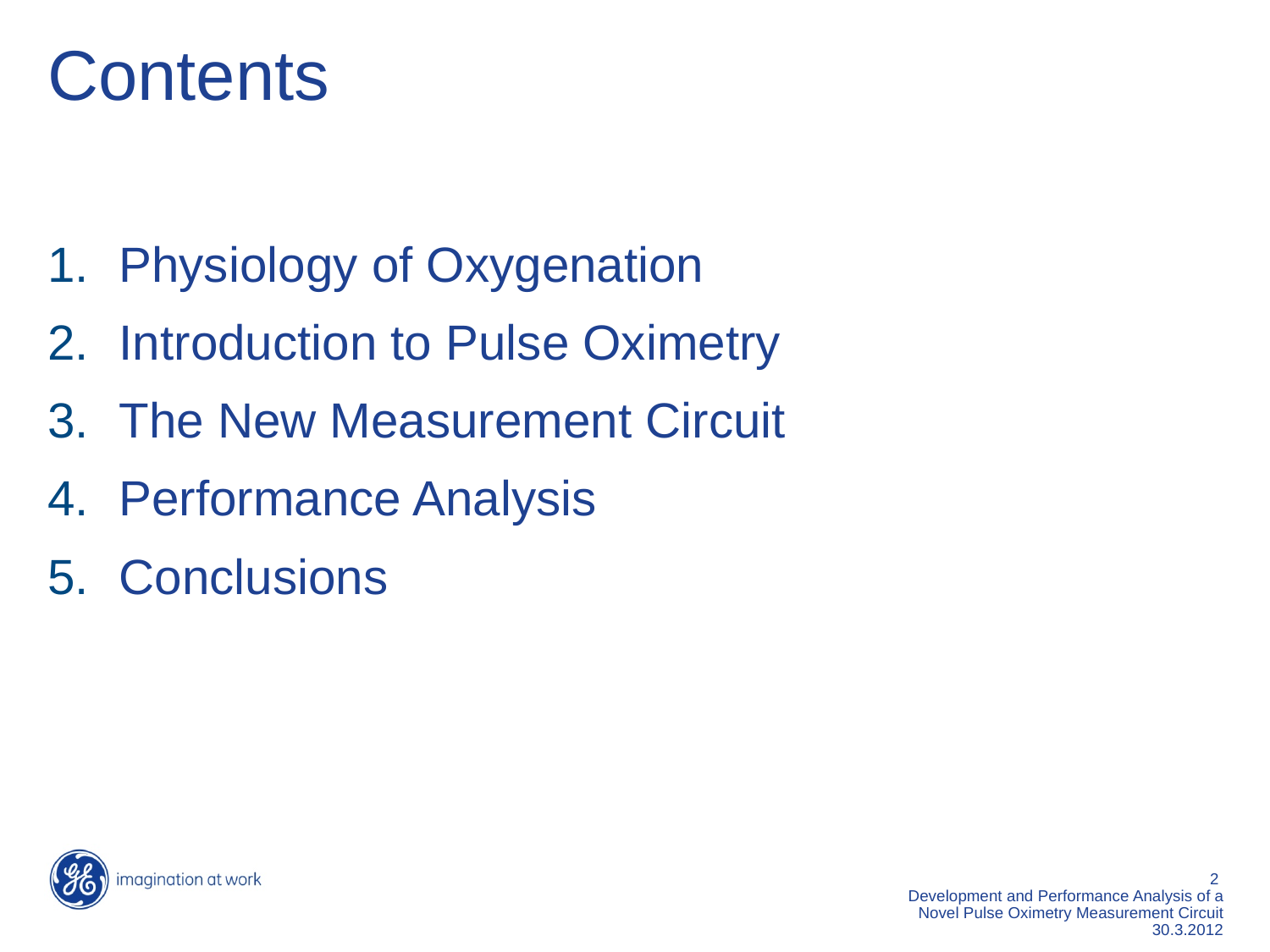

# Contents
Physiology of Oxygenation
Introduction to Pulse Oximetry
The New Measurement Circuit
Performance Analysis
Conclusions